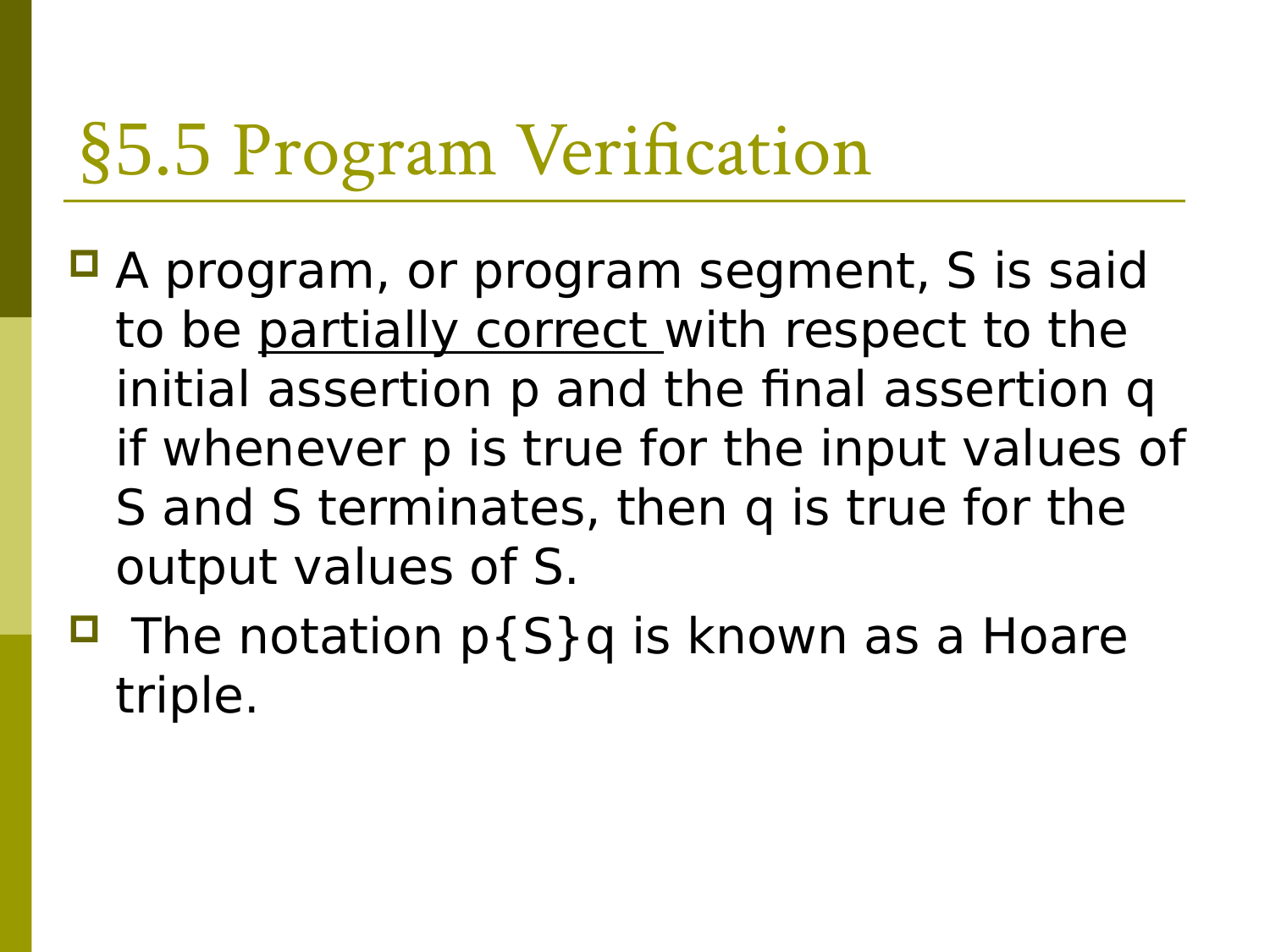

# §5.5 Program Veriﬁcation
A program, or program segment, S is said to be partially correct with respect to the initial assertion p and the ﬁnal assertion q if whenever p is true for the input values of S and S terminates, then q is true for the output values of S.
 The notation p{S}q is known as a Hoare triple.